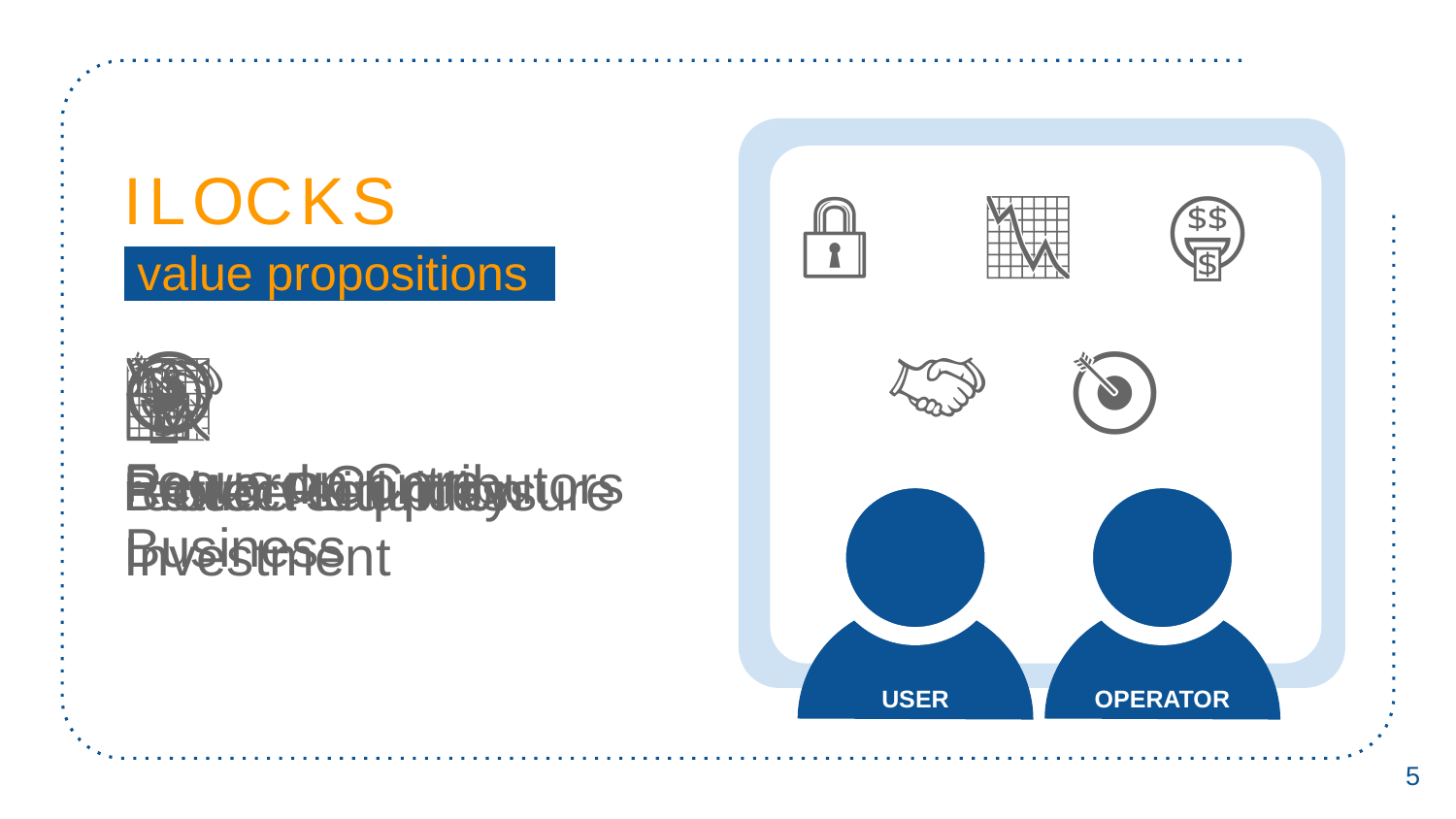

I L O C K S

🔒
📉
🤑
 value propositions.
🎯
Focus on Core Business
🤝
🎯
🤝
Reward Contributors
🔒
Protect Liquidity
📉
reduce sell pressure
🤑
Better Return on Investment

USER

OPERATOR
5